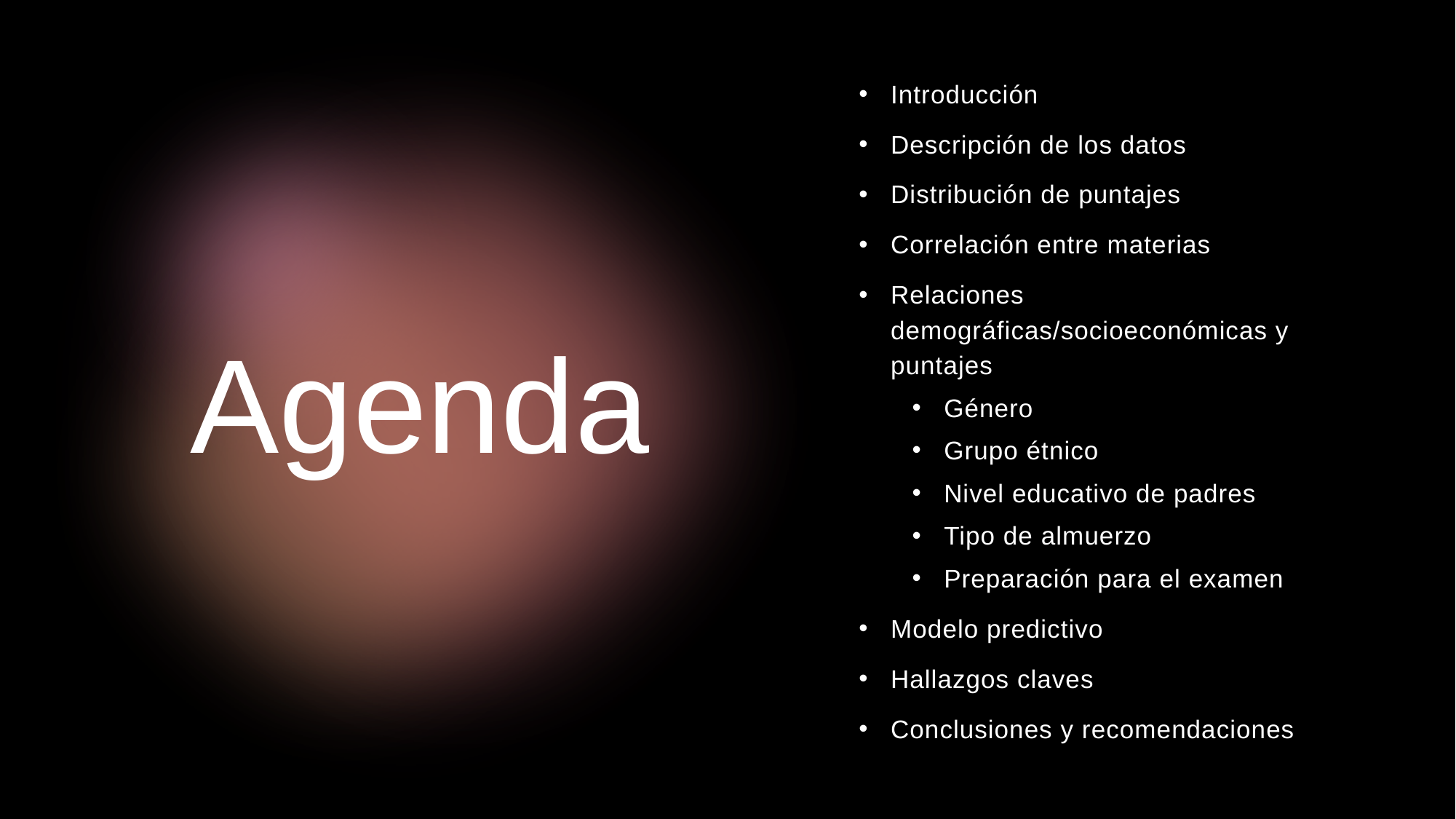

Introducción
Descripción de los datos
Distribución de puntajes
Correlación entre materias
Relaciones demográficas/socioeconómicas y puntajes
Género
Grupo étnico
Nivel educativo de padres
Tipo de almuerzo
Preparación para el examen
Modelo predictivo
Hallazgos claves
Conclusiones y recomendaciones
# Agenda